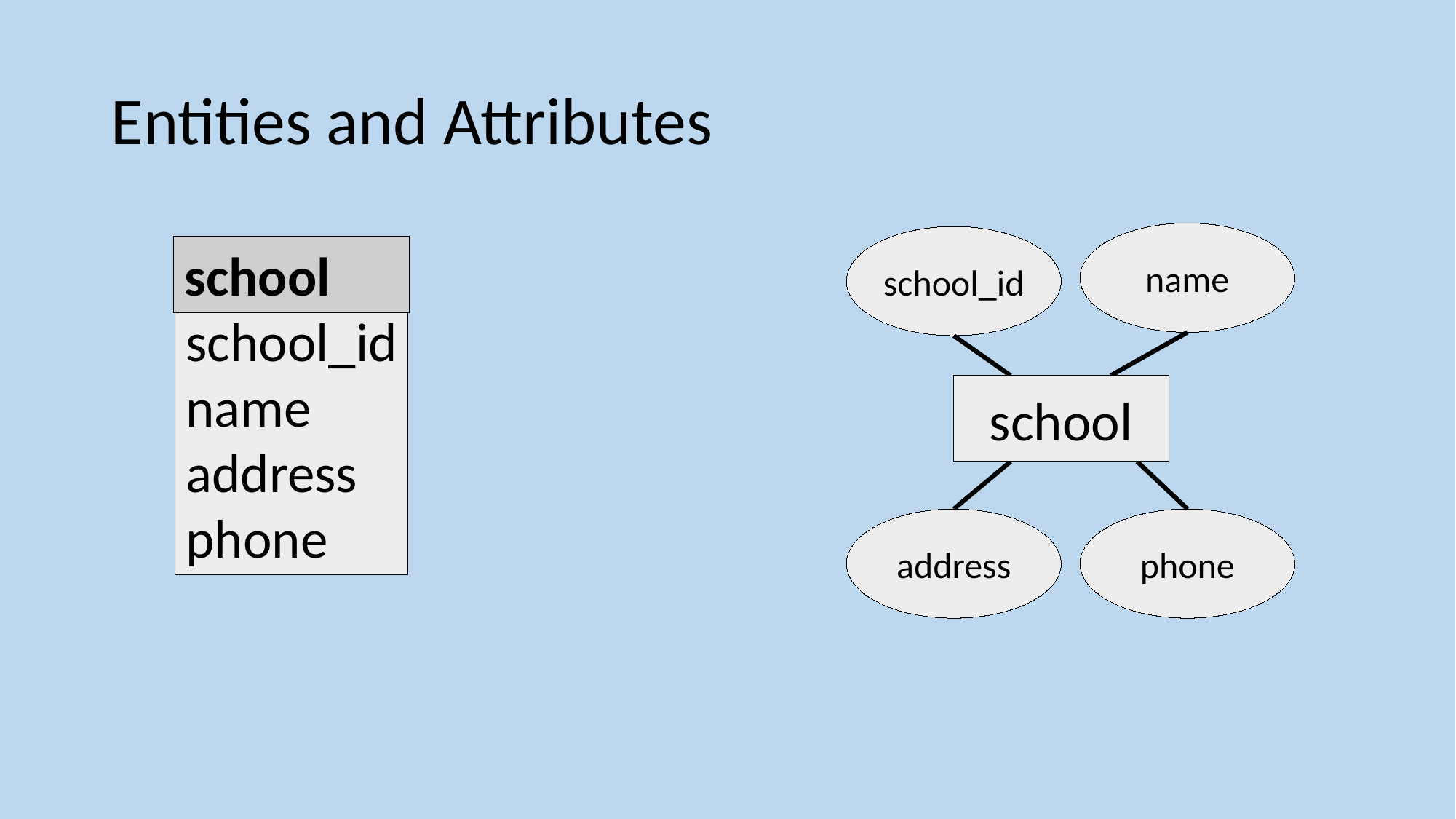

# Entities and Attributes
name
school_id

school_id
name
address
phone
school
school
address
phone